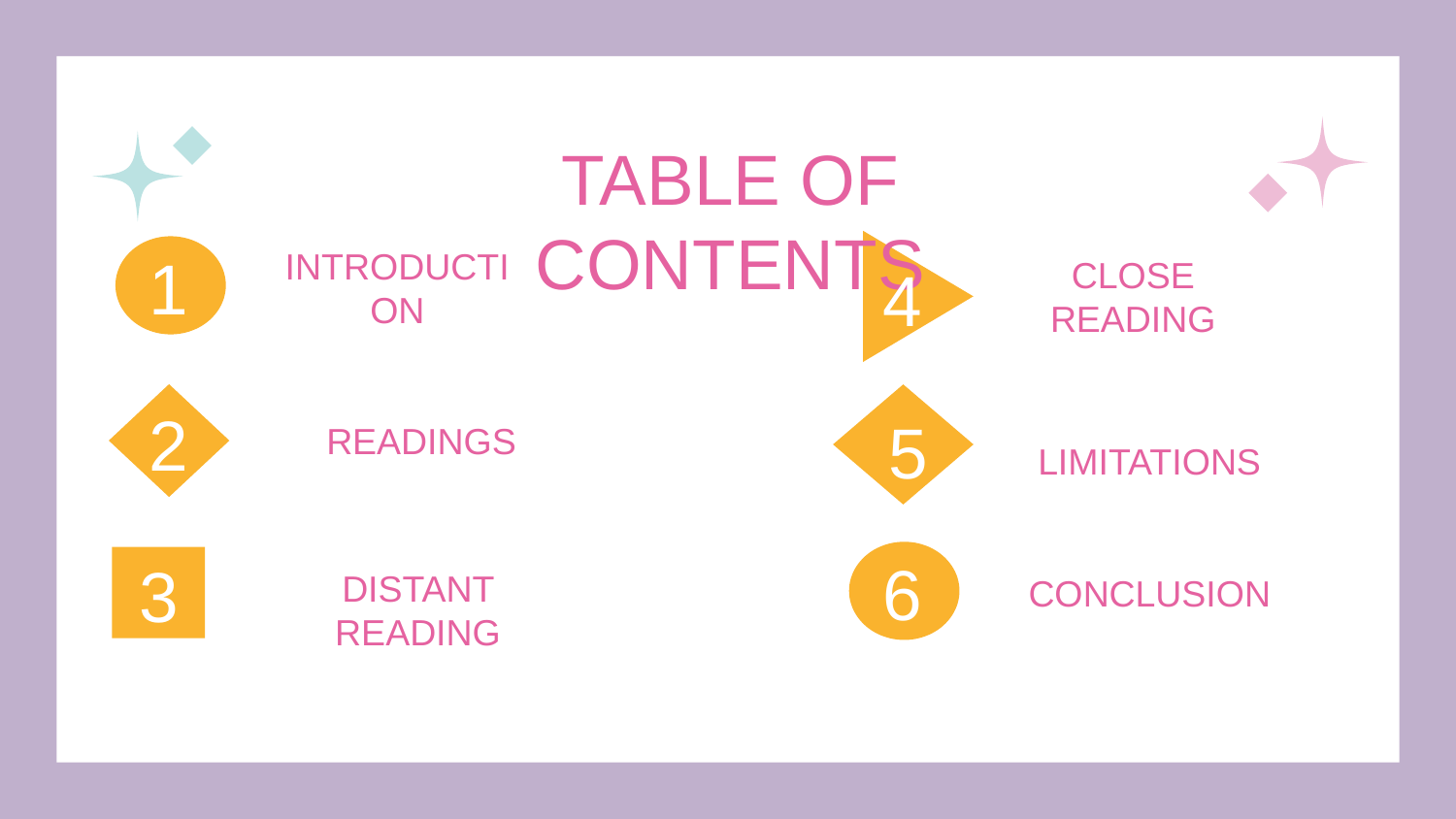

# TABLE OF CONTENTS

INTRODUCTION
1
4
CLOSE READING

5
READINGS
2
LIMITATIONS

CONCLUSION
3
6
DISTANT READING